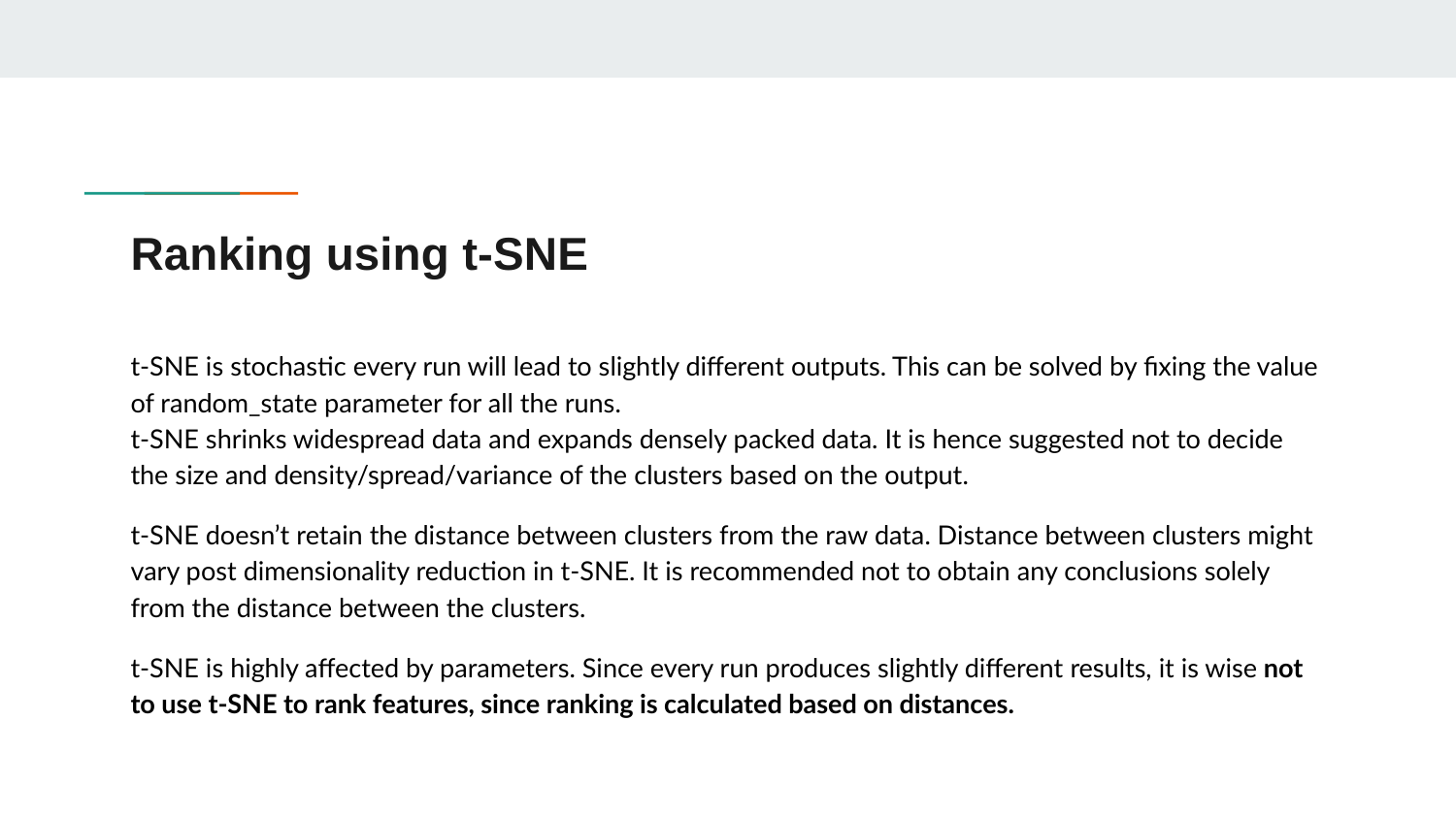

# Ranking using t-SNE
t-SNE is stochastic every run will lead to slightly different outputs. This can be solved by fixing the value of random_state parameter for all the runs.
t-SNE shrinks widespread data and expands densely packed data. It is hence suggested not to decide the size and density/spread/variance of the clusters based on the output.
t-SNE doesn’t retain the distance between clusters from the raw data. Distance between clusters might vary post dimensionality reduction in t-SNE. It is recommended not to obtain any conclusions solely from the distance between the clusters.
t-SNE is highly affected by parameters. Since every run produces slightly different results, it is wise not to use t-SNE to rank features, since ranking is calculated based on distances.